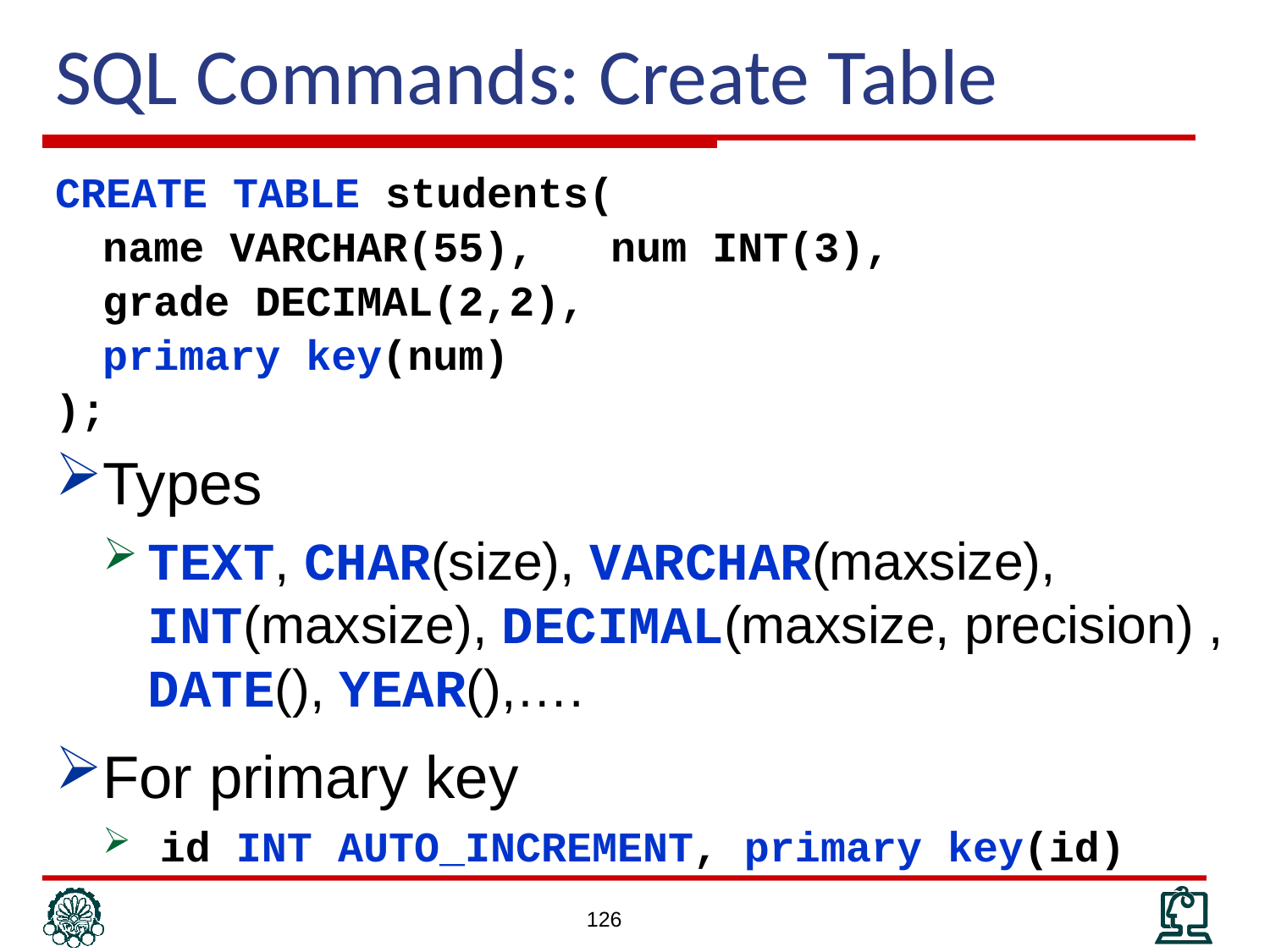

# SQL Commands: Create Table
CREATE TABLE students(
	name VARCHAR(55), 	num INT(3),
	grade DECIMAL(2,2),
	primary key(num)
);
Types
TEXT, CHAR(size), VARCHAR(maxsize), INT(maxsize), DECIMAL(maxsize, precision) , DATE(), YEAR(),….
For primary key
 id INT AUTO_INCREMENT, primary key(id)
126